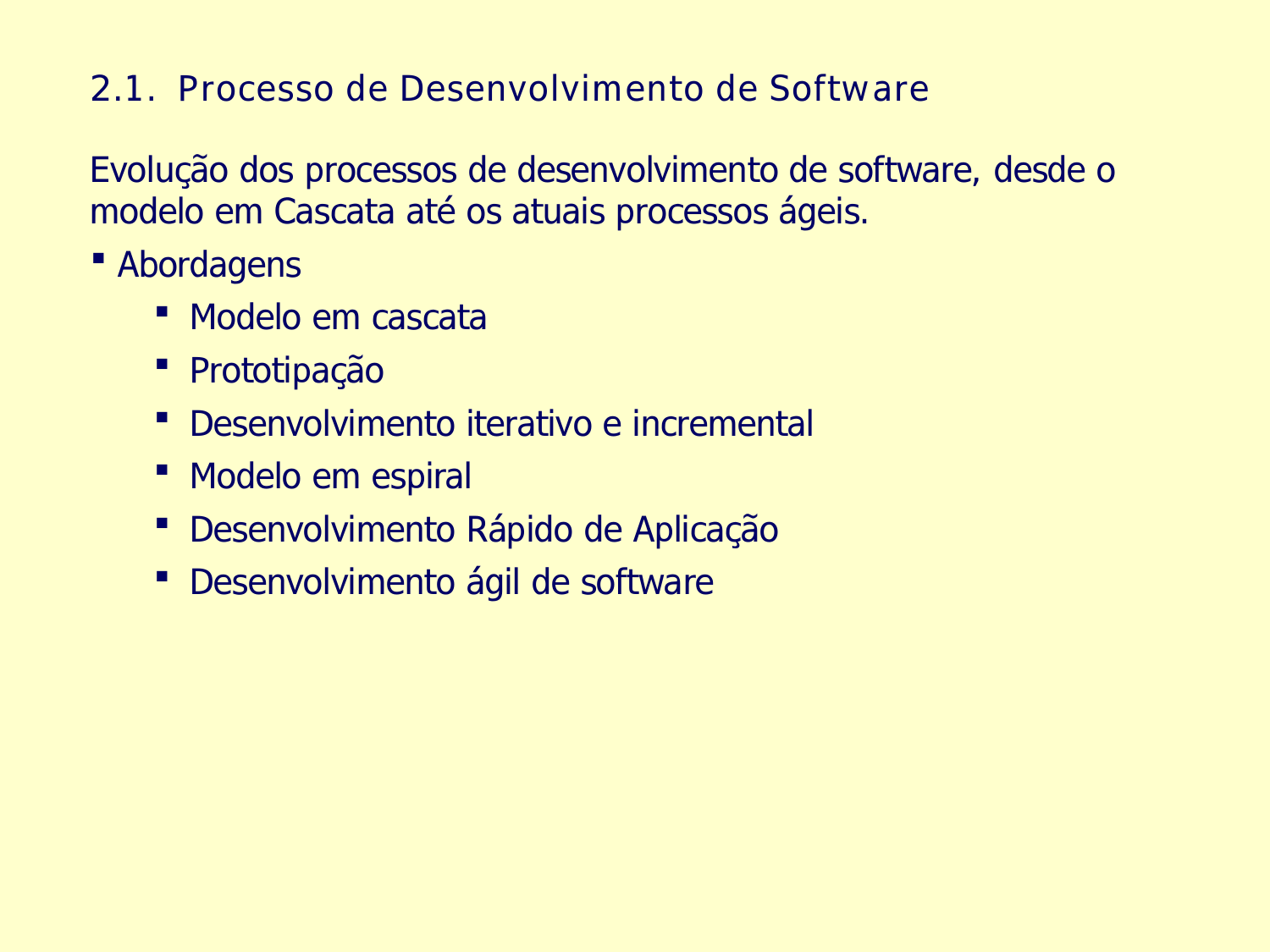

2.1.  Processo de Desenvolvimento de Software

Evolução dos processos de desenvolvimento de software, desde o modelo em Cascata até os atuais processos ágeis.
 Abordagens
Modelo em cascata
Prototipação
Desenvolvimento iterativo e incremental
Modelo em espiral
Desenvolvimento Rápido de Aplicação
Desenvolvimento ágil de software